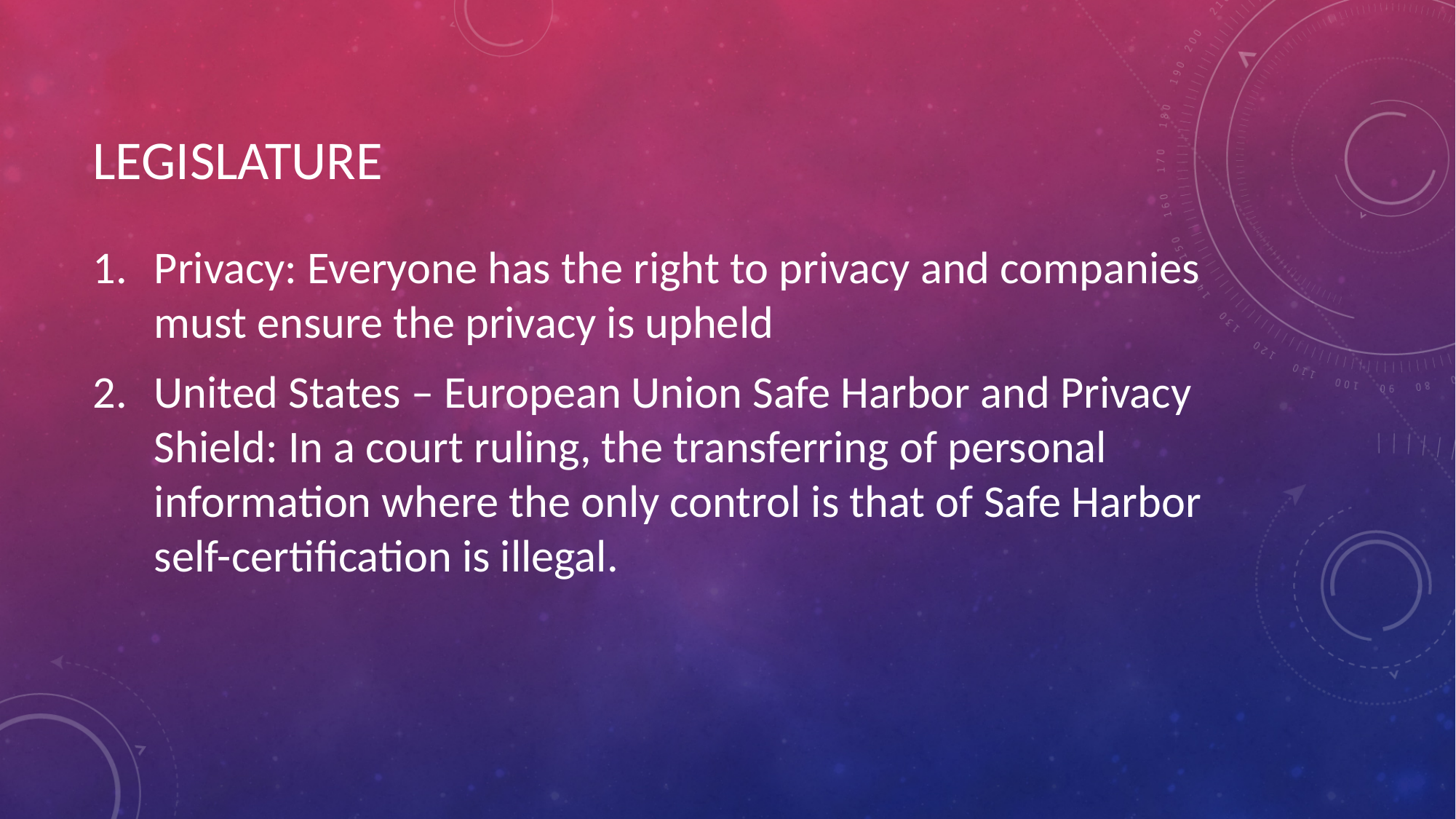

# Legislature
Privacy: Everyone has the right to privacy and companies must ensure the privacy is upheld
United States – European Union Safe Harbor and Privacy Shield: In a court ruling, the transferring of personal information where the only control is that of Safe Harbor self-certification is illegal.